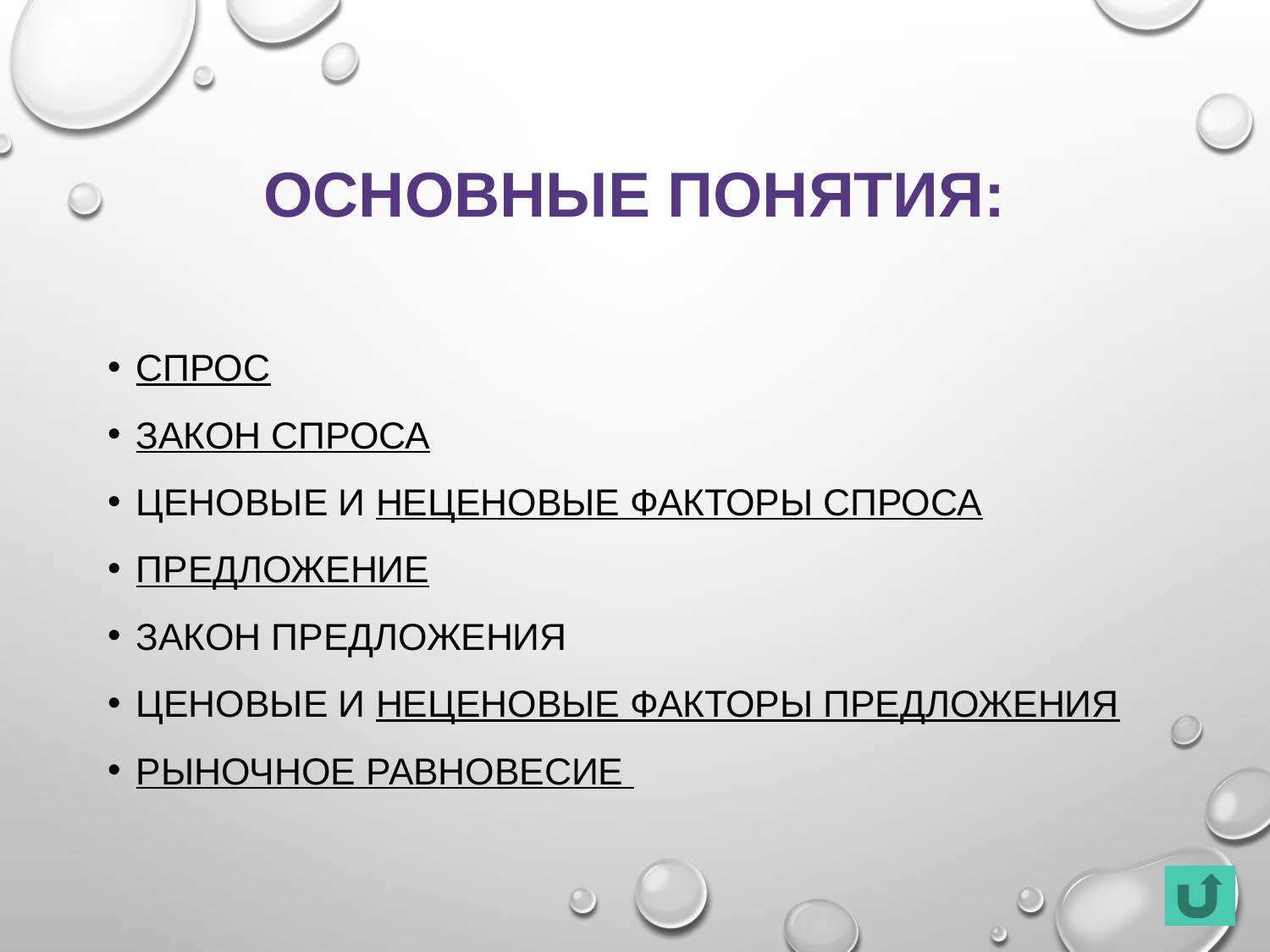

# Основные понятия:
Спрос
Закон спроса
Ценовые и неценовые факторы спроса
Предложение
Закон предложения
Ценовые и неценовые факторы предложения
Рыночное равновесие